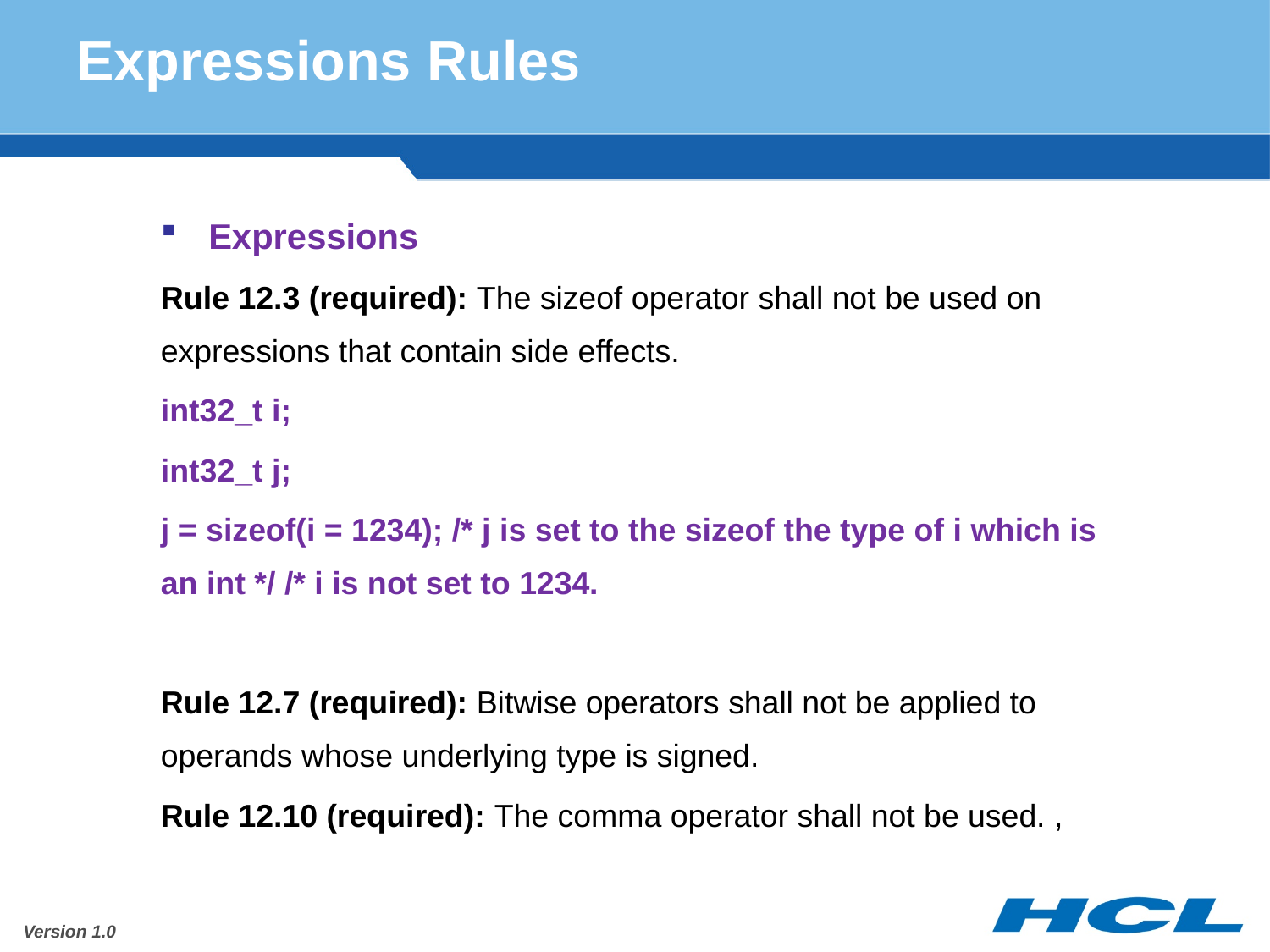

# Expressions Rules
Expressions
Rule 12.3 (required): The sizeof operator shall not be used on expressions that contain side effects.
int32_t i;
int32_t j;
j = sizeof(i = 1234); /* j is set to the sizeof the type of i which is an int */ /* i is not set to 1234.

Rule 12.7 (required): Bitwise operators shall not be applied to operands whose underlying type is signed.
Rule 12.10 (required): The comma operator shall not be used. ,
43